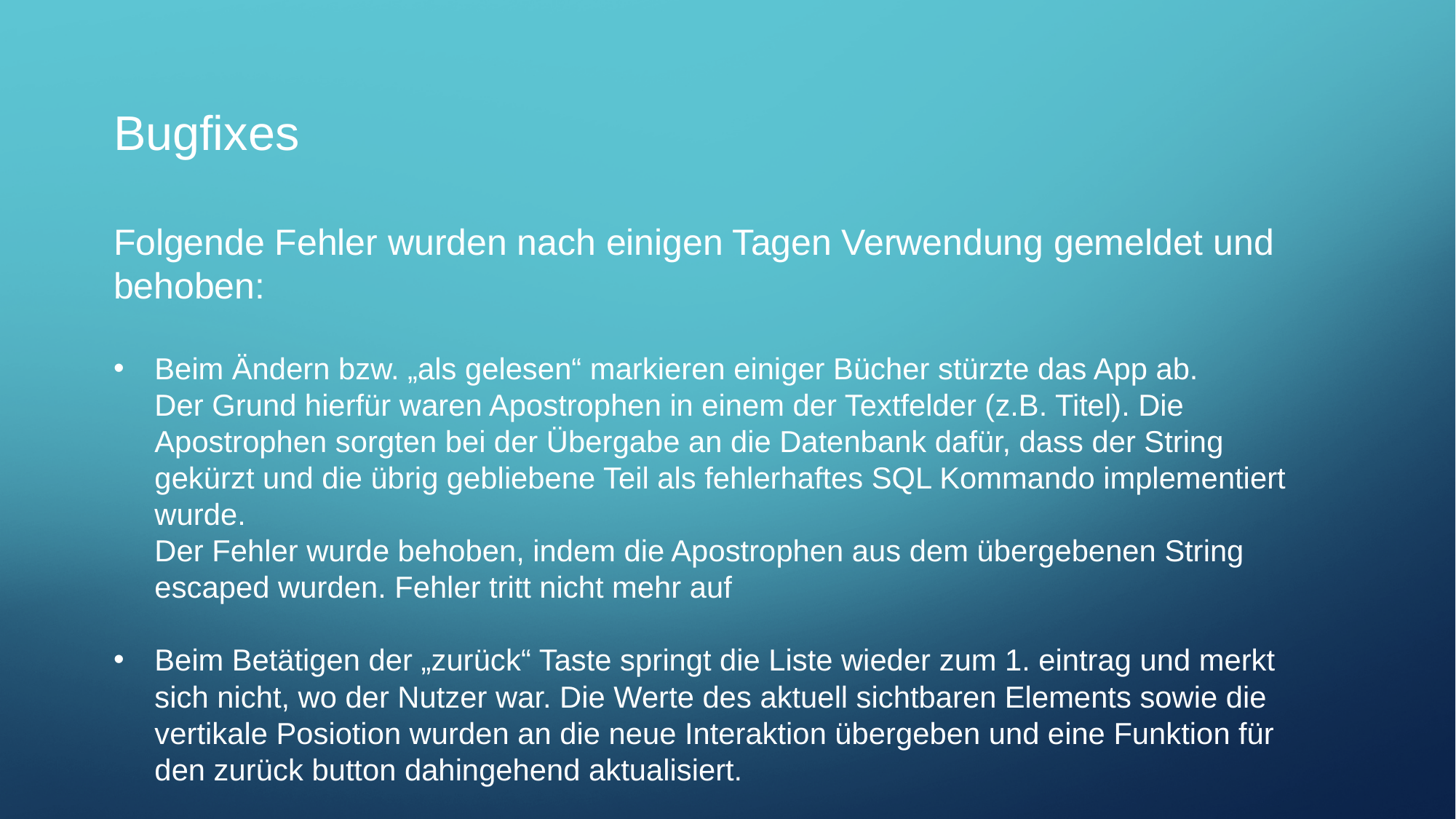

Bugfixes

Folgende Fehler wurden nach einigen Tagen Verwendung gemeldet und behoben:

Beim Ändern bzw. „als gelesen“ markieren einiger Bücher stürzte das App ab.
Der Grund hierfür waren Apostrophen in einem der Textfelder (z.B. Titel). Die Apostrophen sorgten bei der Übergabe an die Datenbank dafür, dass der String gekürzt und die übrig gebliebene Teil als fehlerhaftes SQL Kommando implementiert wurde.
Der Fehler wurde behoben, indem die Apostrophen aus dem übergebenen String escaped wurden. Fehler tritt nicht mehr auf
Beim Betätigen der „zurück“ Taste springt die Liste wieder zum 1. eintrag und merkt sich nicht, wo der Nutzer war. Die Werte des aktuell sichtbaren Elements sowie die vertikale Posiotion wurden an die neue Interaktion übergeben und eine Funktion für den zurück button dahingehend aktualisiert.